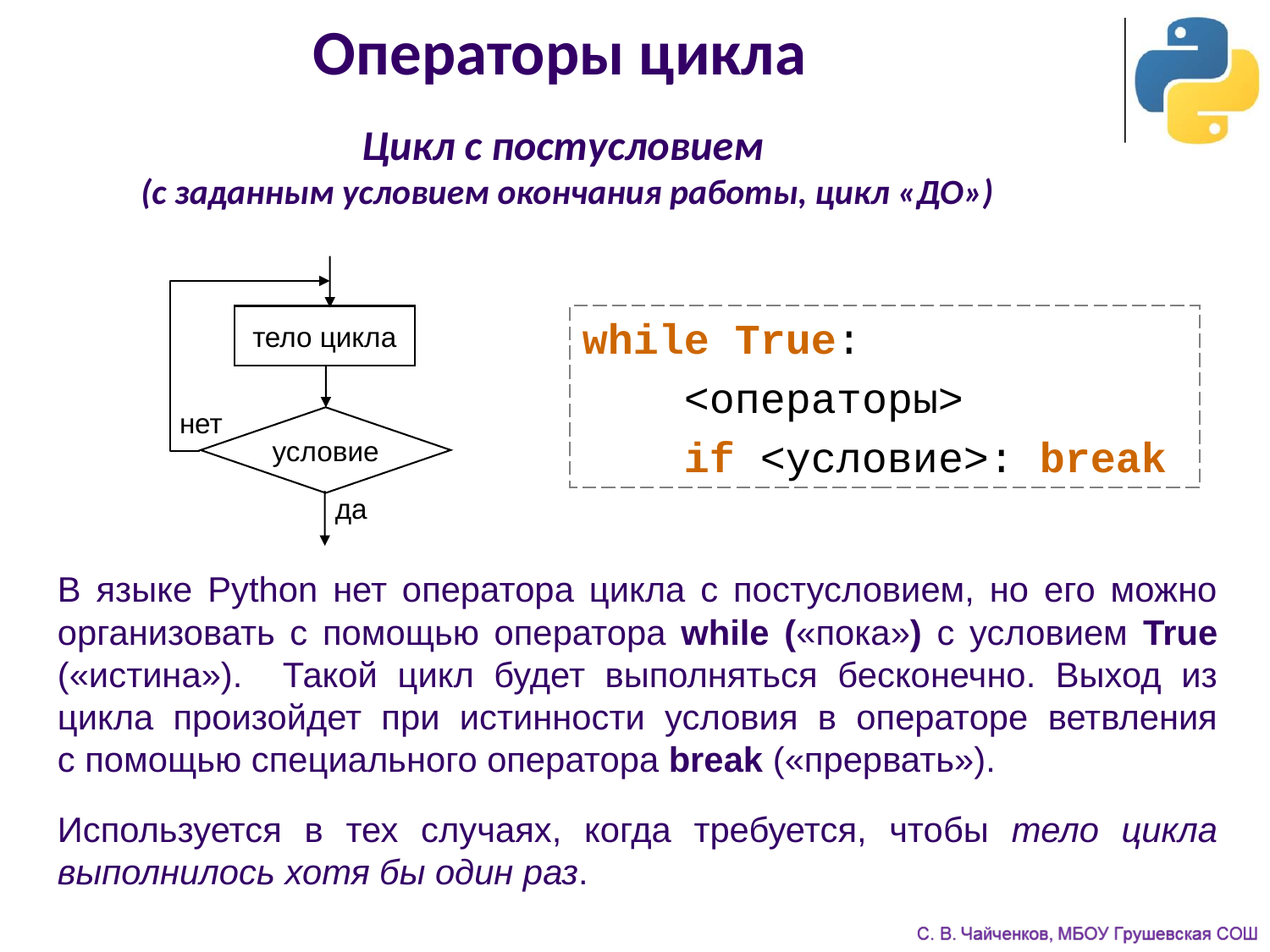

# Операторы цикла Цикл с постусловием (с заданным условием окончания работы, цикл «ДО»)

тело цикла

нет
условие
да

while True:
    <операторы>
    if <условие>: break
В языке Python нет оператора цикла с постусловием, но его можно организовать с помощью оператора while («пока») с условием True («истина»).  Такой цикл будет выполняться бесконечно. Выход из цикла произойдет при истинности условия в операторе ветвления
с помощью специального оператора break («прервать»).
Используется в тех случаях, когда требуется, чтобы тело цикла выполнилось хотя бы один раз.